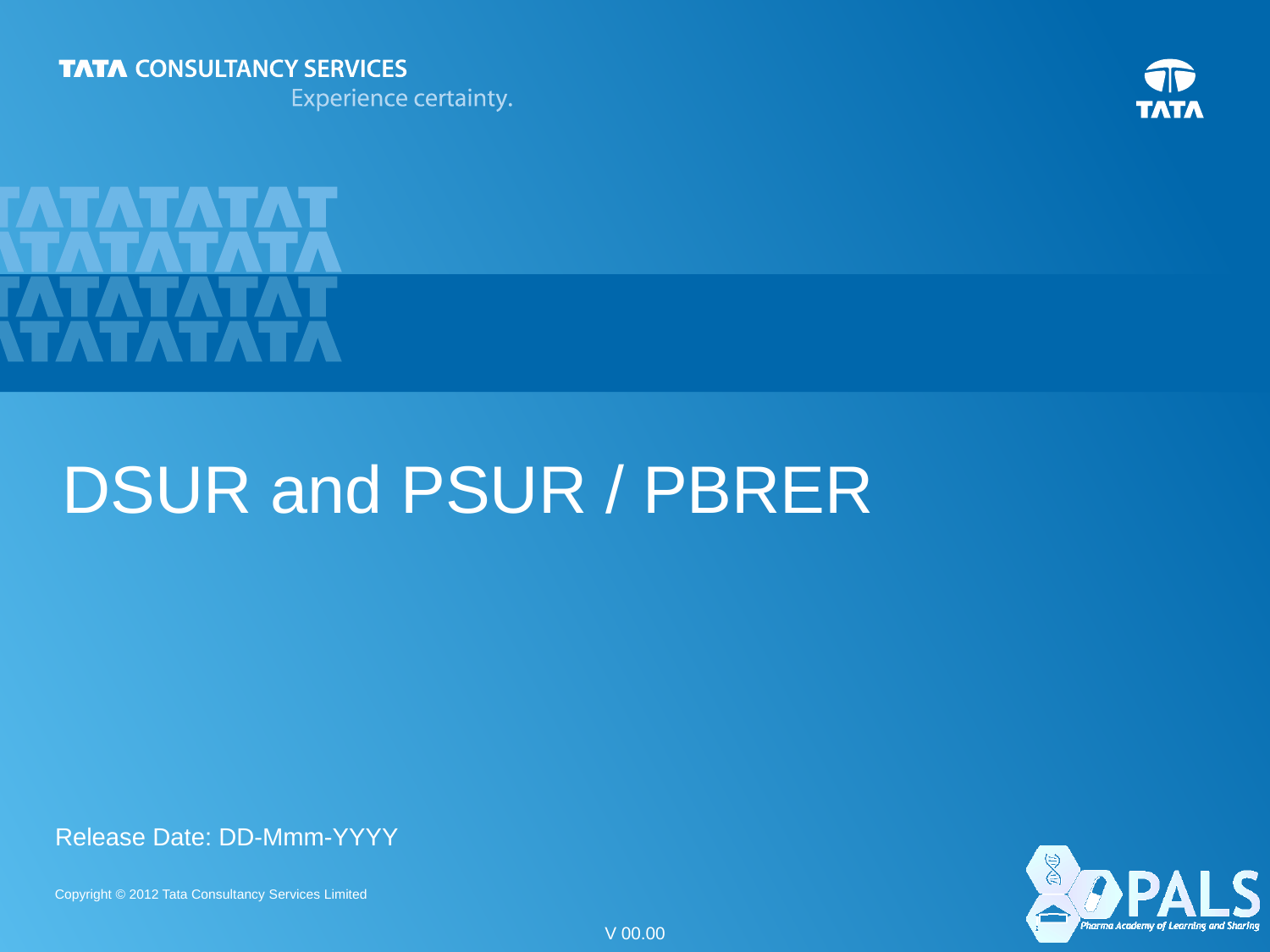

# DSUR and PSUR / PBRER

Release Date: DD-Mmm-YYYY